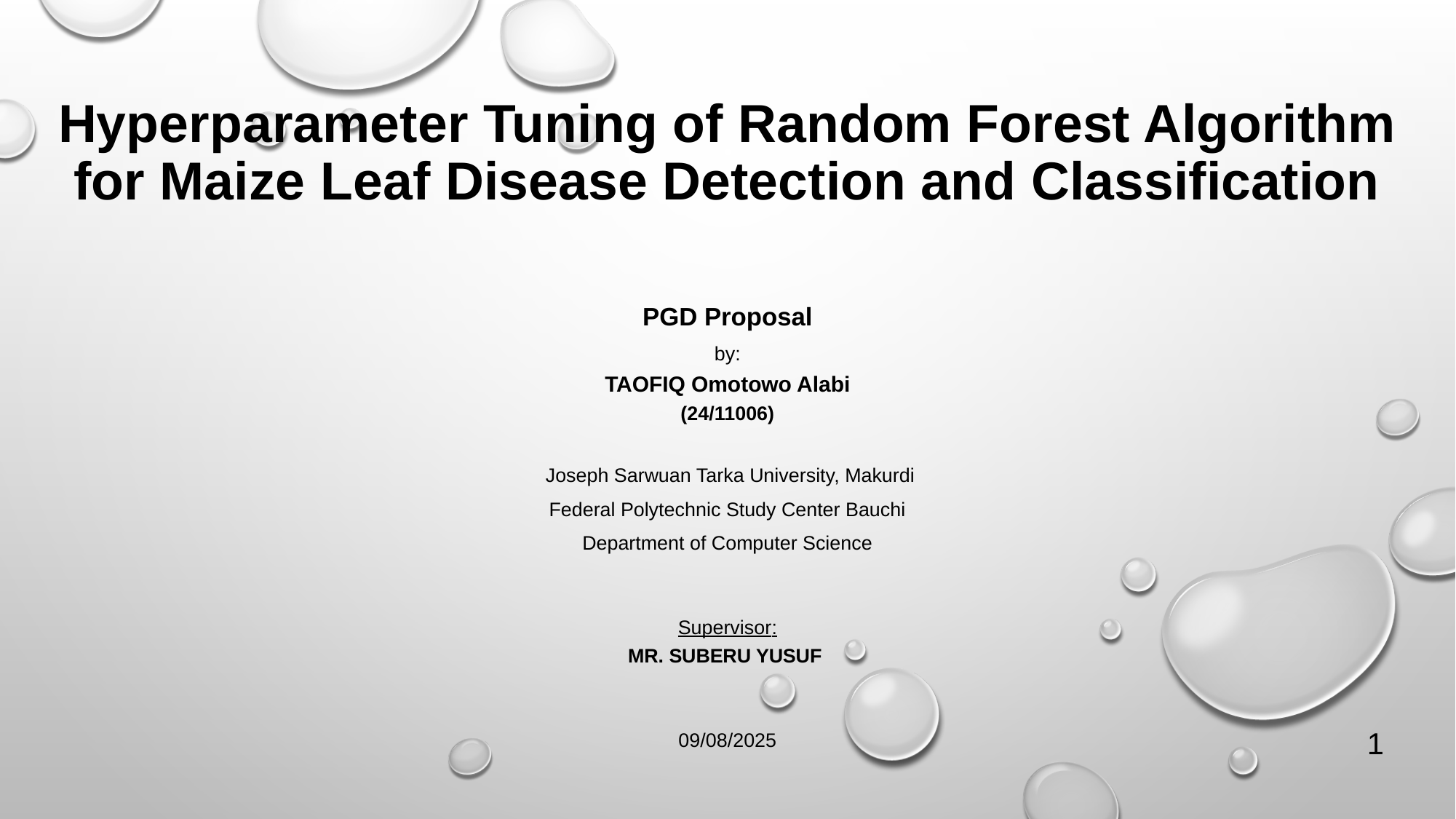

# Hyperparameter Tuning of Random Forest Algorithm for Maize Leaf Disease Detection and Classification
PGD Proposal
by:
TAOFIQ Omotowo Alabi
(24/11006)
 Joseph Sarwuan Tarka University, Makurdi
Federal Polytechnic Study Center Bauchi
Department of Computer Science
Supervisor:
mr. Suberu yusuf
09/08/2025
1